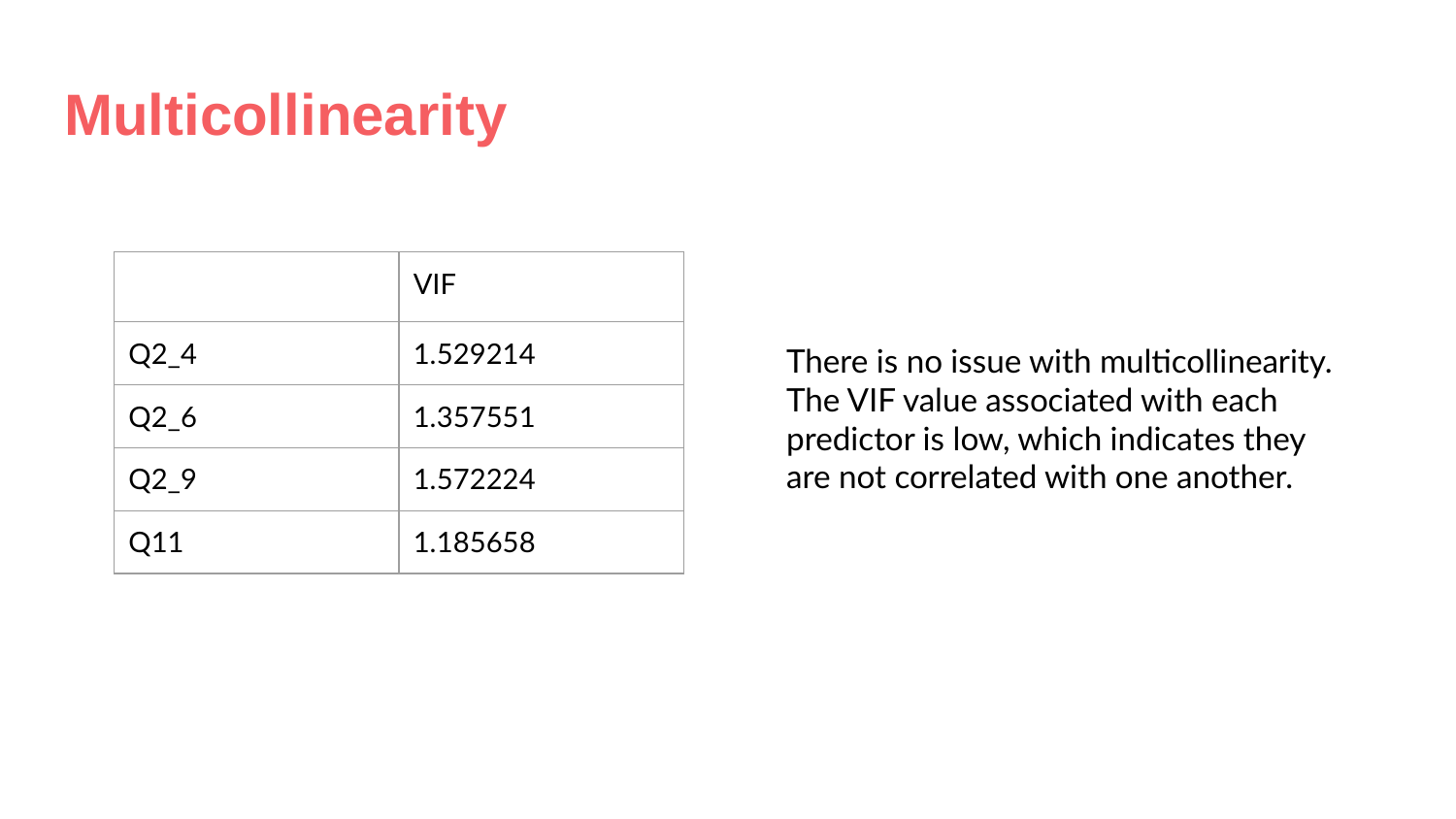

# Multicollinearity
|  | VIF |
| --- | --- |
| Q2\_4 | 1.529214 |
| Q2\_6 | 1.357551 |
| Q2\_9 | 1.572224 |
| Q11 | 1.185658 |
There is no issue with multicollinearity. The VIF value associated with each predictor is low, which indicates they are not correlated with one another.